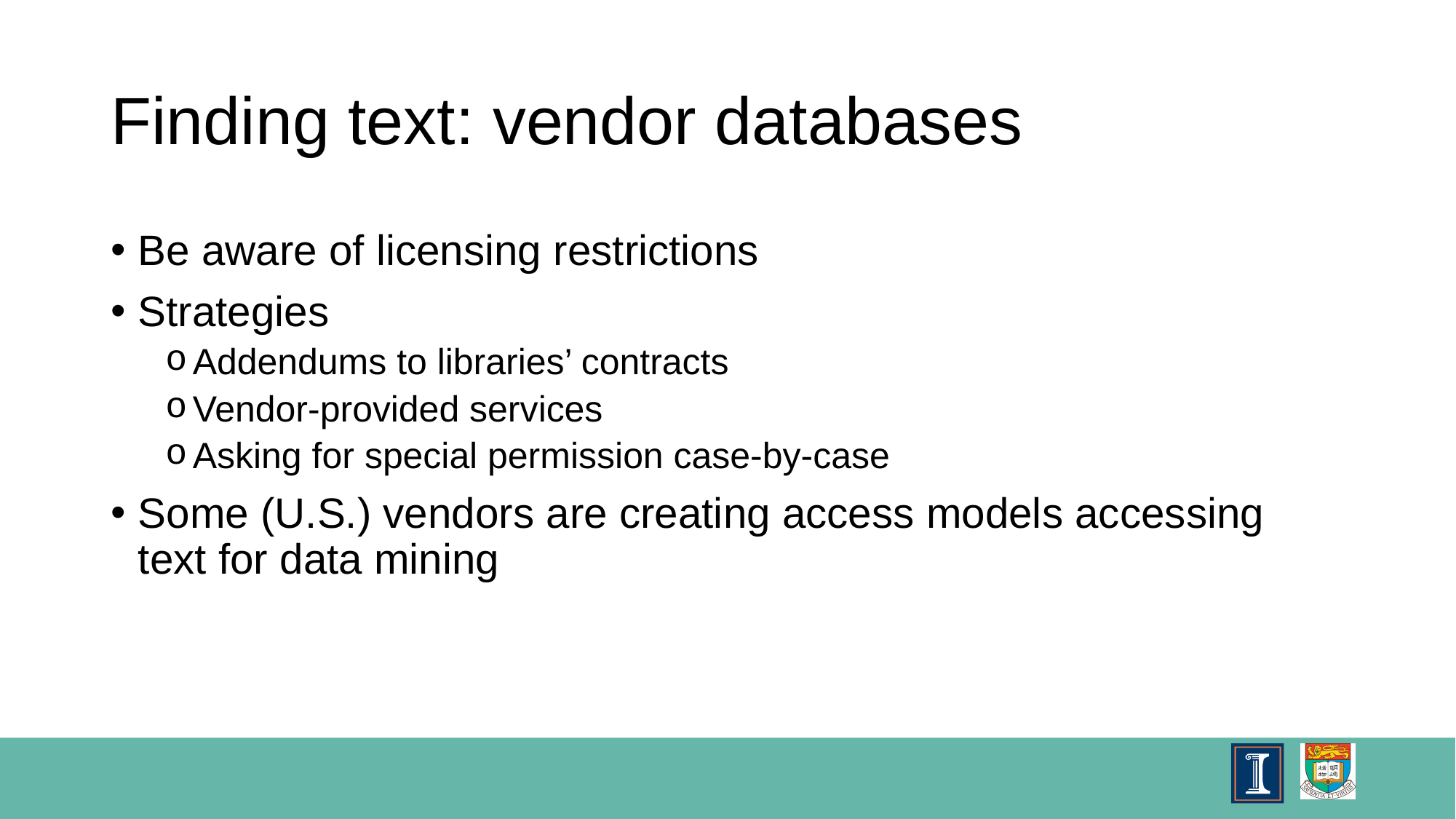

# Finding text: vendor databases
Be aware of licensing restrictions
Strategies
Addendums to libraries’ contracts
Vendor-provided services
Asking for special permission case-by-case
Some (U.S.) vendors are creating access models accessing text for data mining